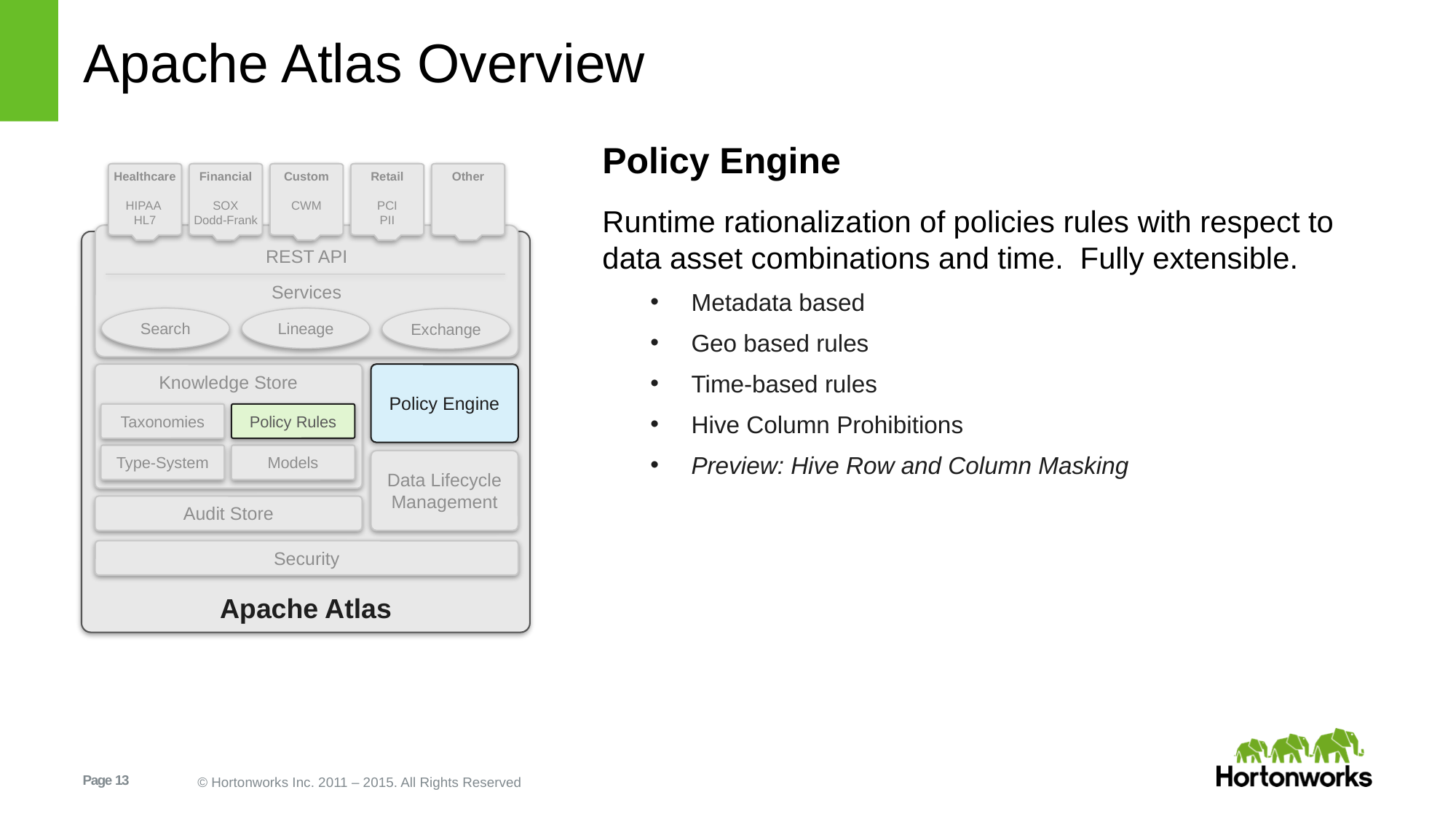

# Apache Atlas Overview
Policy Engine
Runtime rationalization of policies rules with respect to data asset combinations and time.  Fully extensible.
Metadata based
Geo based rules
Time-based rules
Hive Column Prohibitions
Preview: Hive Row and Column Masking

Healthcare

HIPAA
HL7

Financial

SOX
Dodd-Frank

Custom

CWM

Retail

PCI
PII

Other

REST API
Services
Apache Atlas
Search
Lineage
Exchange
Policy Engine
Knowledge Store
Taxonomies
Policy Rules
Type-System
Models
Data Lifecycle Management
Audit Store
Security